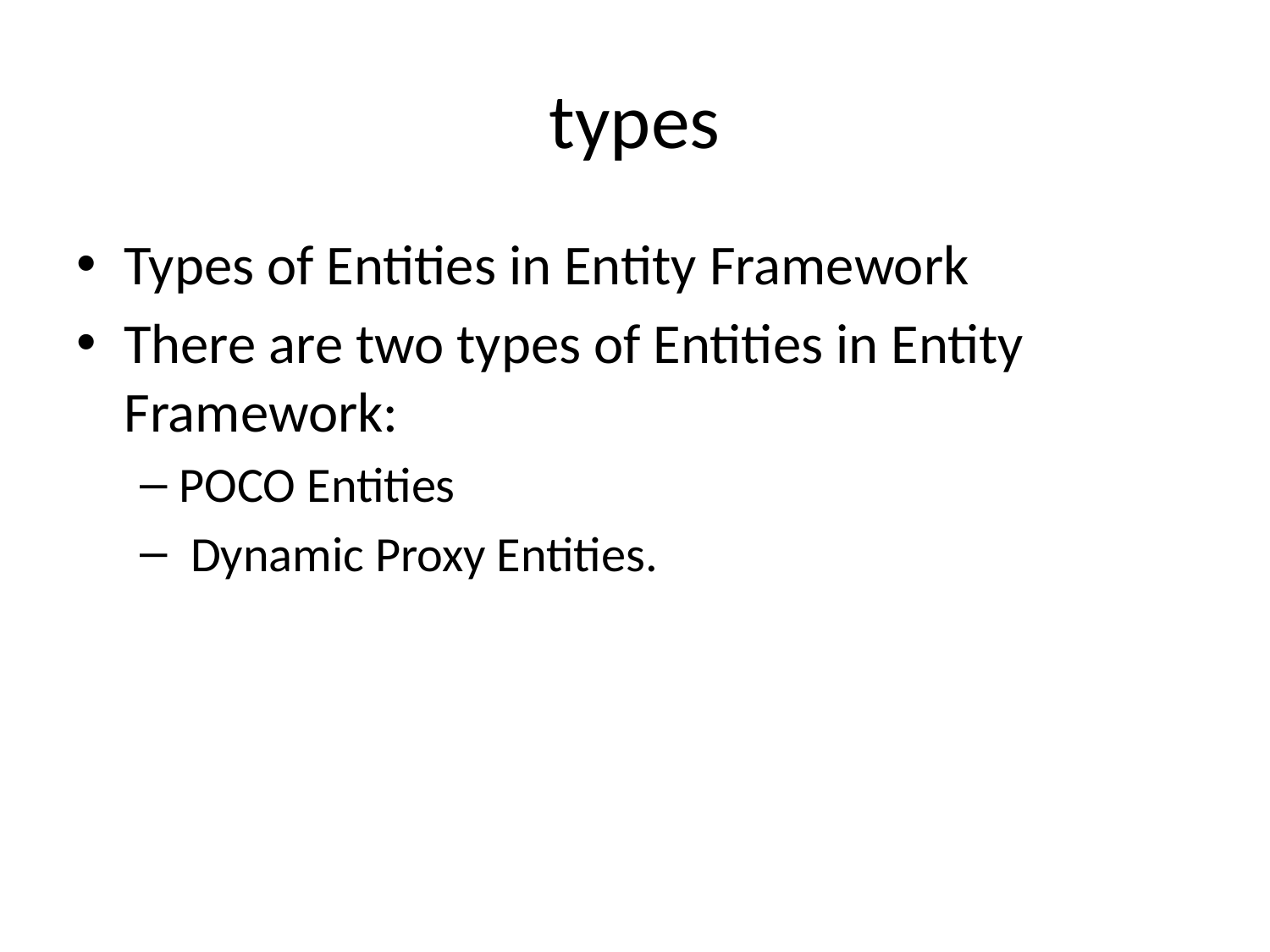

# types
Types of Entities in Entity Framework
There are two types of Entities in Entity Framework:
POCO Entities
 Dynamic Proxy Entities.